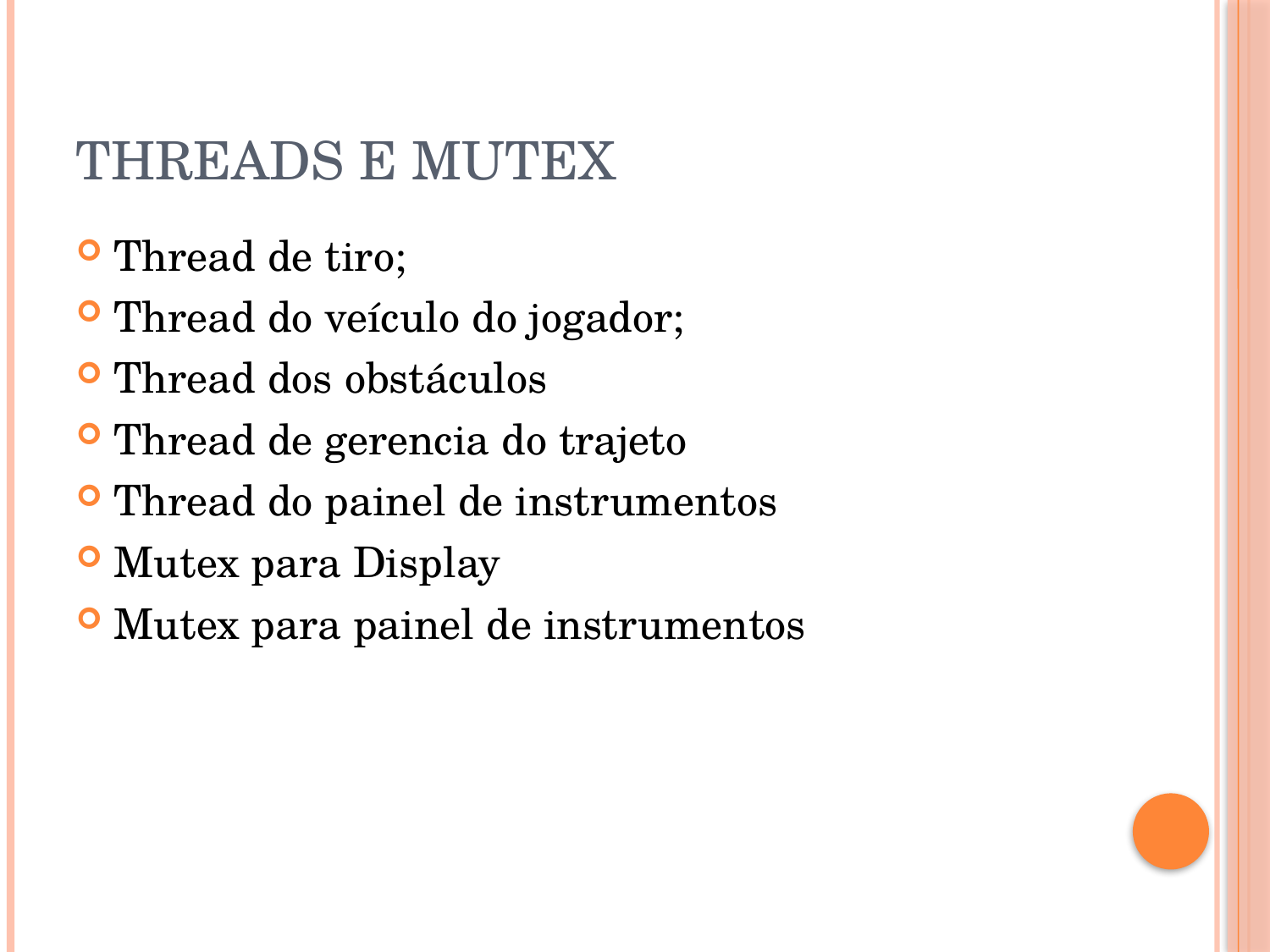

# Threads e Mutex
Thread de tiro;
Thread do veículo do jogador;
Thread dos obstáculos
Thread de gerencia do trajeto
Thread do painel de instrumentos
Mutex para Display
Mutex para painel de instrumentos